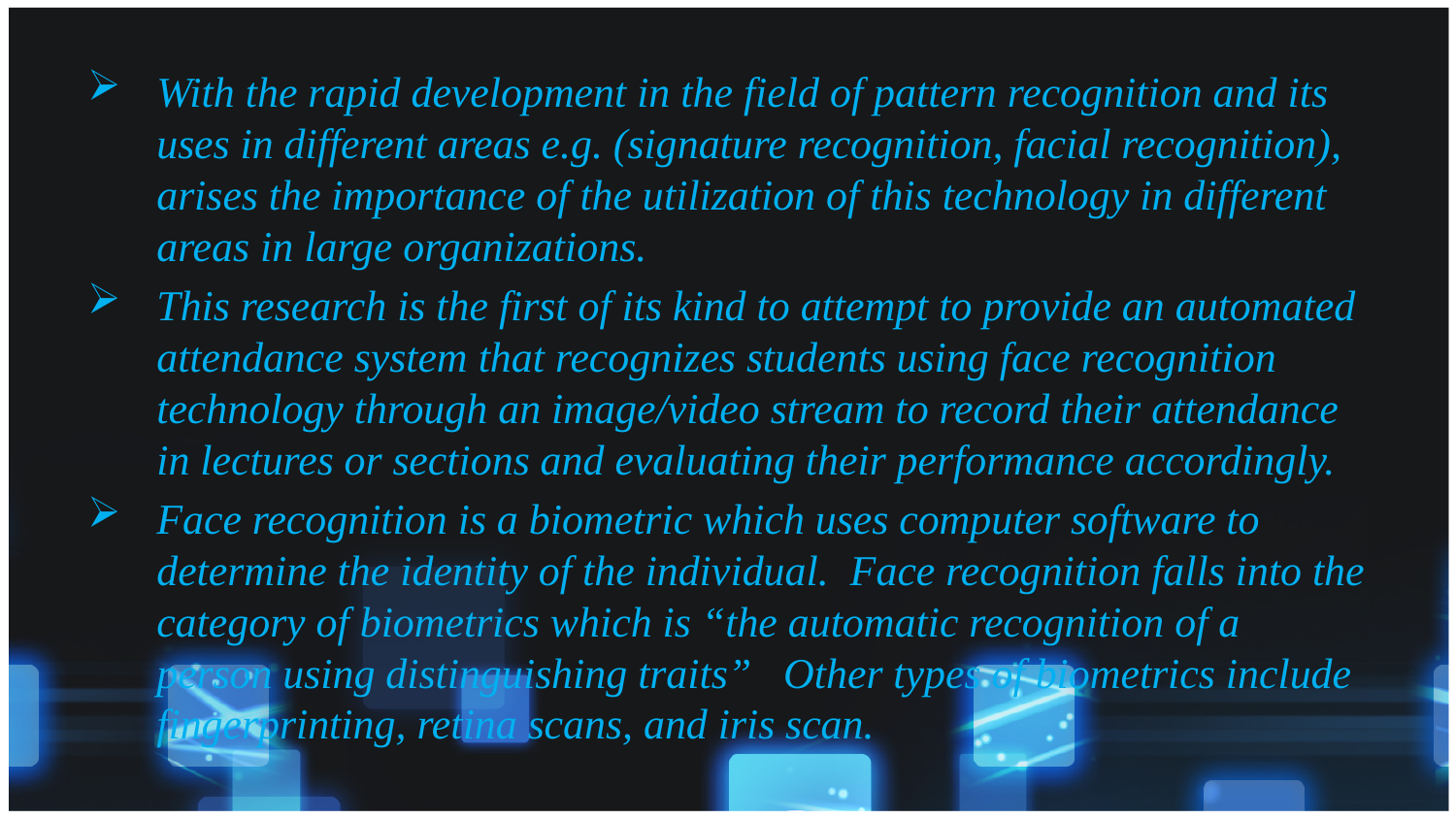

With the rapid development in the field of pattern recognition and its uses in different areas e.g. (signature recognition, facial recognition), arises the importance of the utilization of this technology in different areas in large organizations.
This research is the first of its kind to attempt to provide an automated attendance system that recognizes students using face recognition technology through an image/video stream to record their attendance in lectures or sections and evaluating their performance accordingly.
Face recognition is a biometric which uses computer software to determine the identity of the individual.  Face recognition falls into the category of biometrics which is “the automatic recognition of a person using distinguishing traits”   Other types of biometrics include fingerprinting, retina scans, and iris scan.